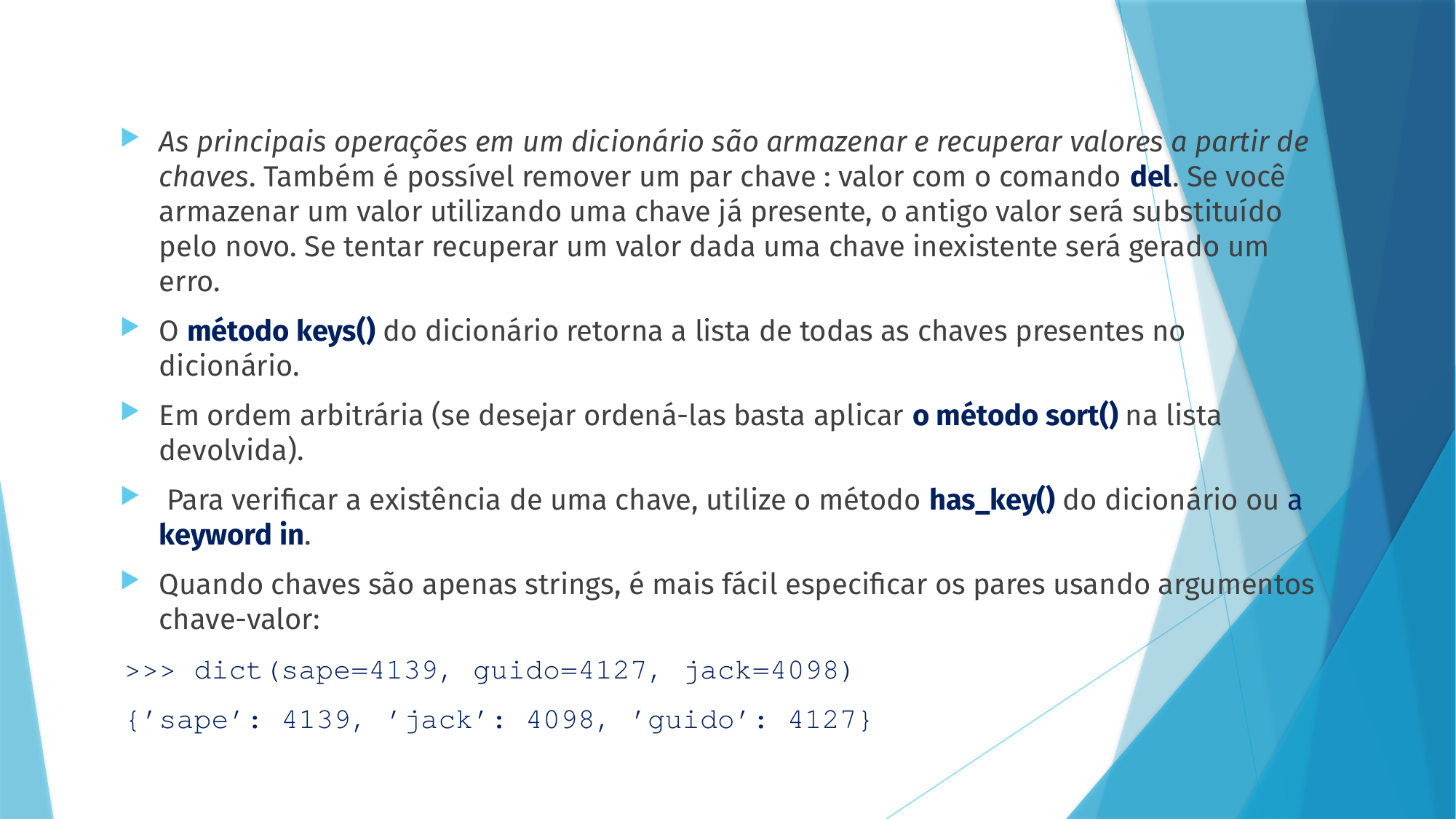

As principais operações em um dicionário são armazenar e recuperar valores a partir de chaves. Também é possível remover um par chave : valor com o comando del. Se você armazenar um valor utilizando uma chave já presente, o antigo valor será substituído pelo novo. Se tentar recuperar um valor dada uma chave inexistente será gerado um erro.
O método keys() do dicionário retorna a lista de todas as chaves presentes no dicionário.
Em ordem arbitrária (se desejar ordená-las basta aplicar o método sort() na lista devolvida).
 Para verificar a existência de uma chave, utilize o método has_key() do dicionário ou a keyword in.
Quando chaves são apenas strings, é mais fácil especificar os pares usando argumentos chave-valor:
>>> dict(sape=4139, guido=4127, jack=4098)
{’sape’: 4139, ’jack’: 4098, ’guido’: 4127}